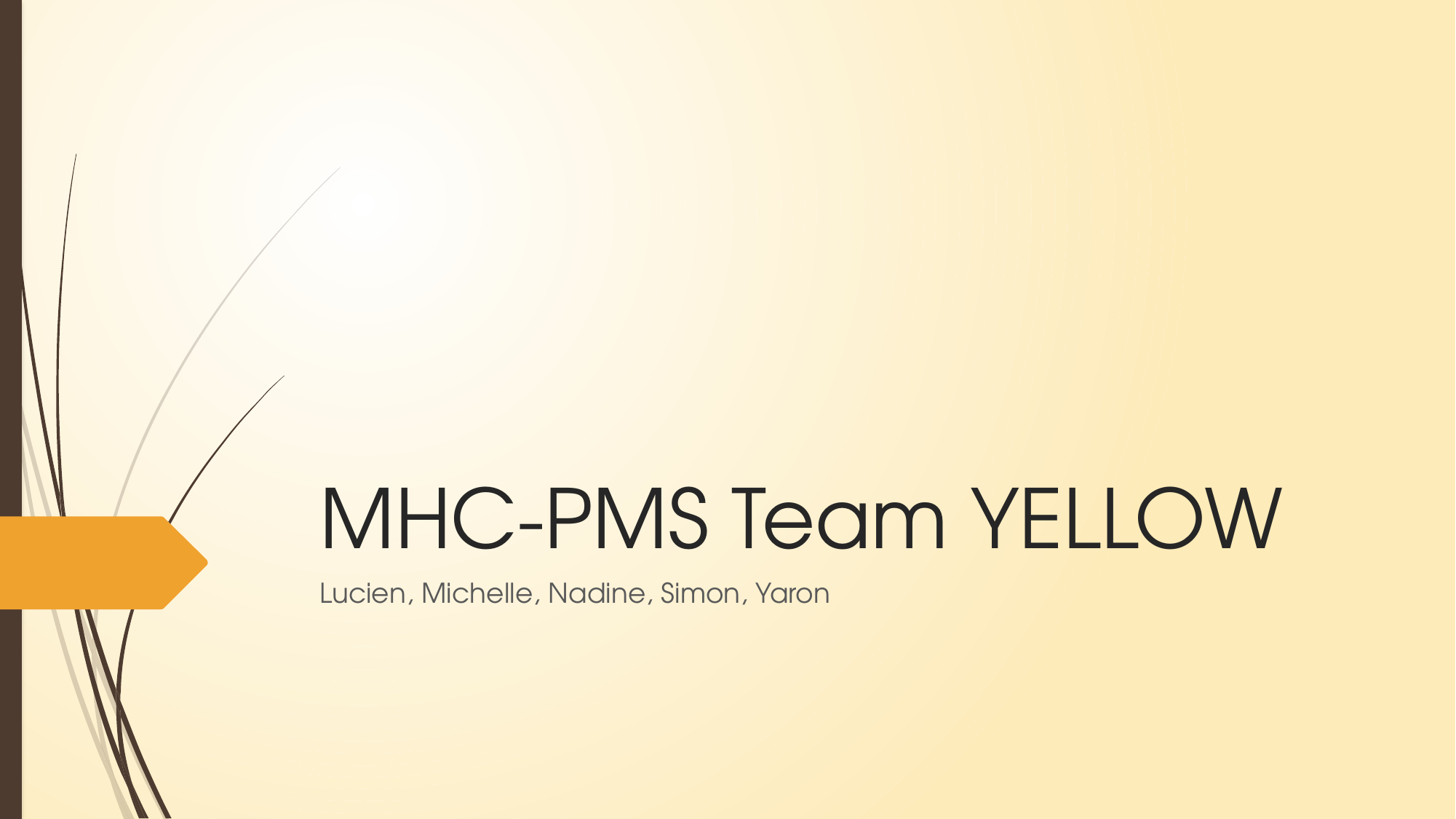

# MHC-PMS Team YELLOW
Lucien, Michelle, Nadine, Simon, Yaron